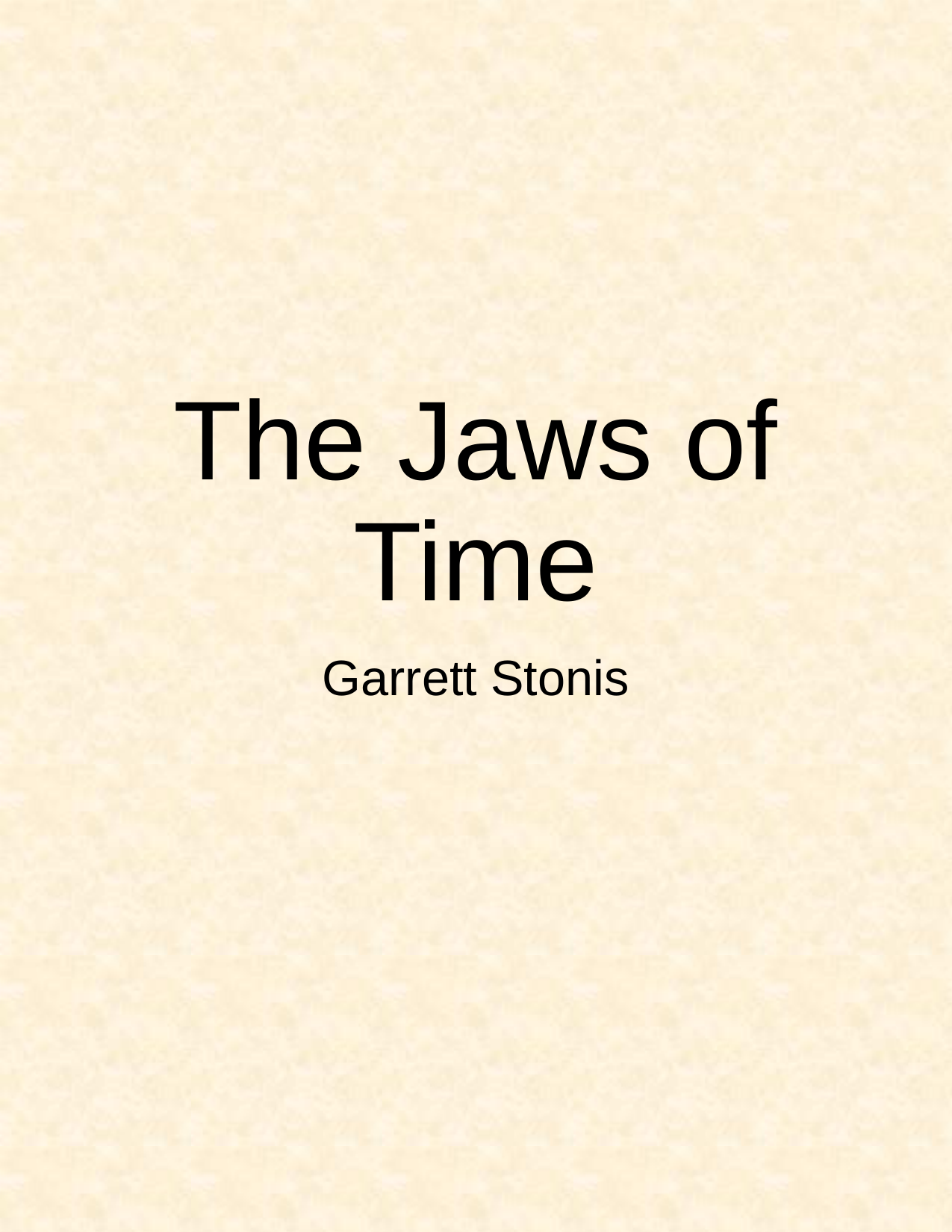

# The Jaws of Time
Garrett Stonis